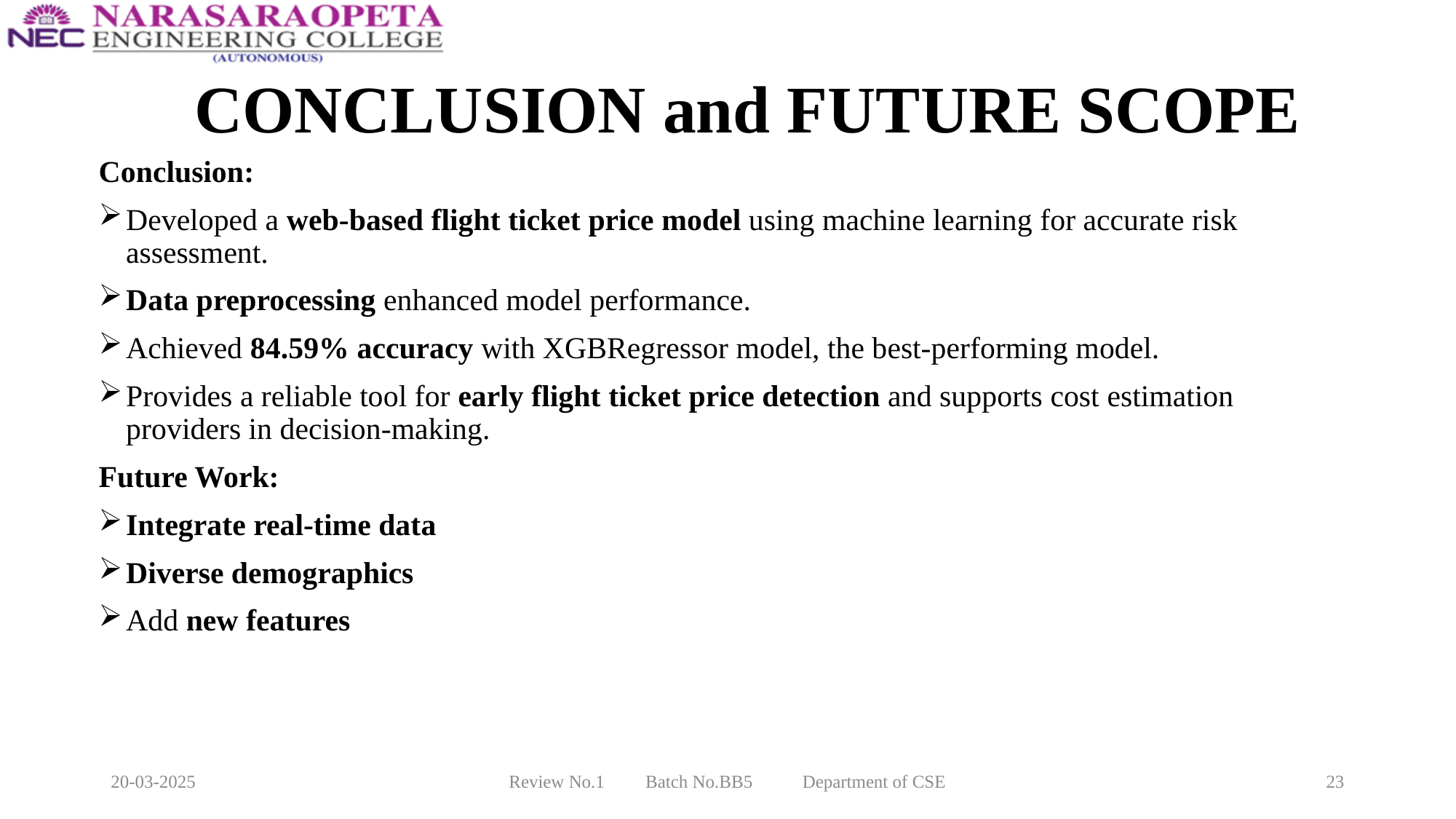

# CONCLUSION and FUTURE SCOPE
Conclusion:
Developed a web-based flight ticket price model using machine learning for accurate risk assessment.
Data preprocessing enhanced model performance.
Achieved 84.59% accuracy with XGBRegressor model, the best-performing model.
Provides a reliable tool for early flight ticket price detection and supports cost estimation providers in decision-making.
Future Work:
Integrate real-time data
Diverse demographics
Add new features

20-03-2025
Review No.1         Batch No.BB5           Department of CSE
23